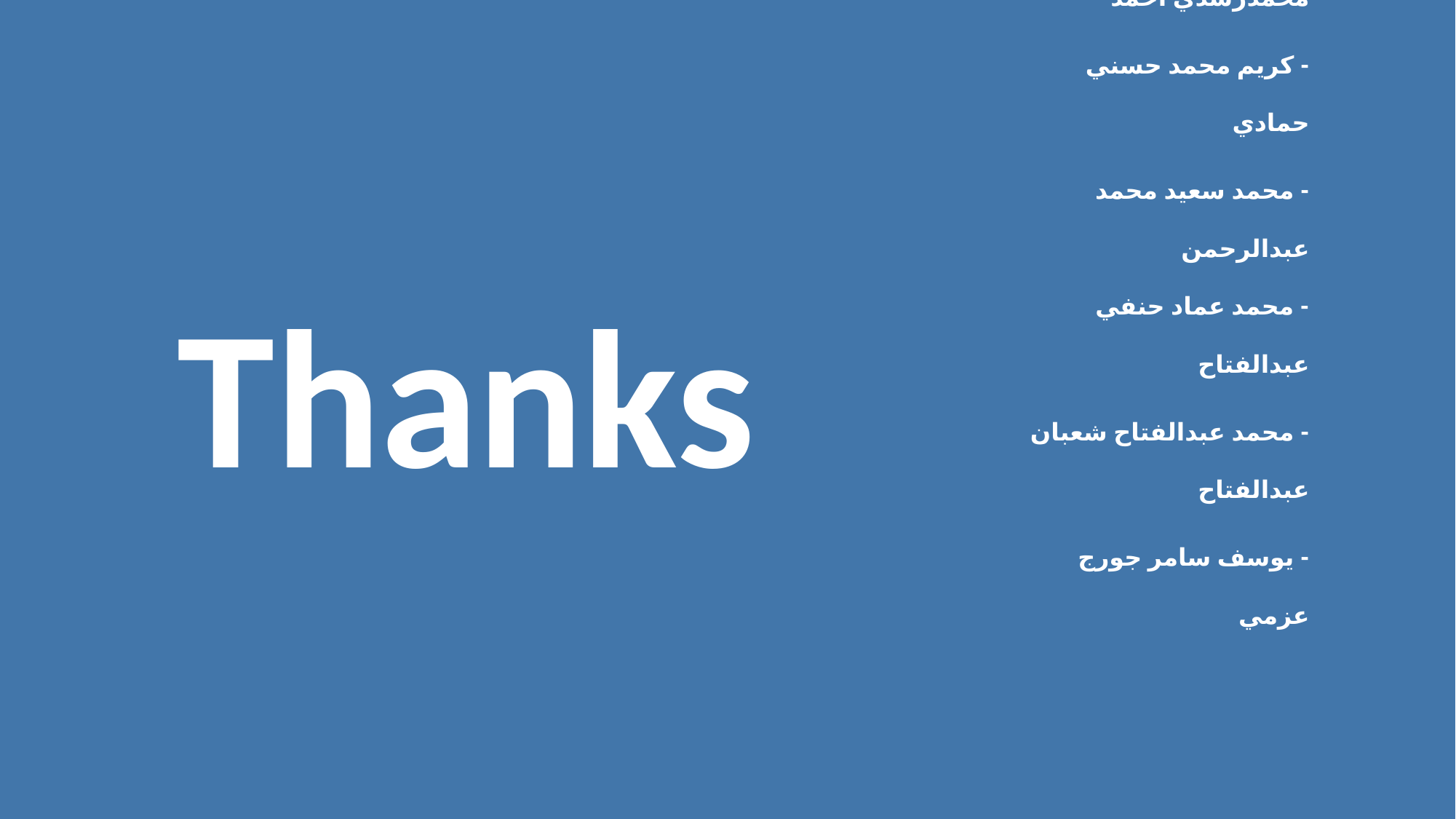

- محمد علاءالدين محمدرشدي احمد
- كريم محمد حسني حمادي
- محمد سعيد محمد عبدالرحمن
- محمد عماد حنفي عبدالفتاح
- محمد عبدالفتاح شعبان عبدالفتاح
- يوسف سامر جورج عزمي
Thanks